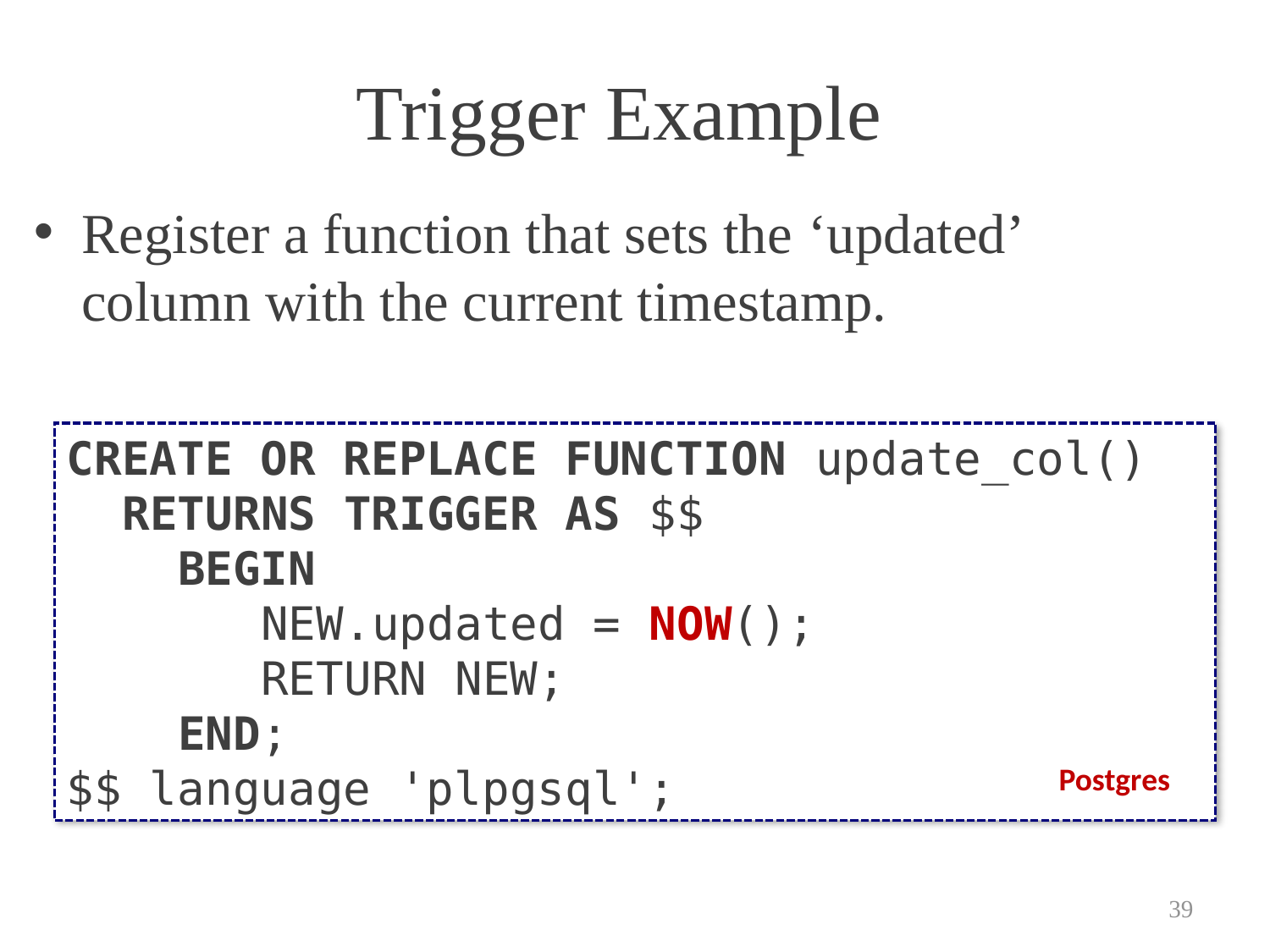

# Trigger Example
Register a function that sets the ‘updated’ column with the current timestamp.
CREATE OR REPLACE FUNCTION update_col()
  RETURNS TRIGGER AS $$
    BEGIN
       NEW.updated = NOW();
       RETURN NEW;
    END;
$$ language 'plpgsql';
Postgres

39